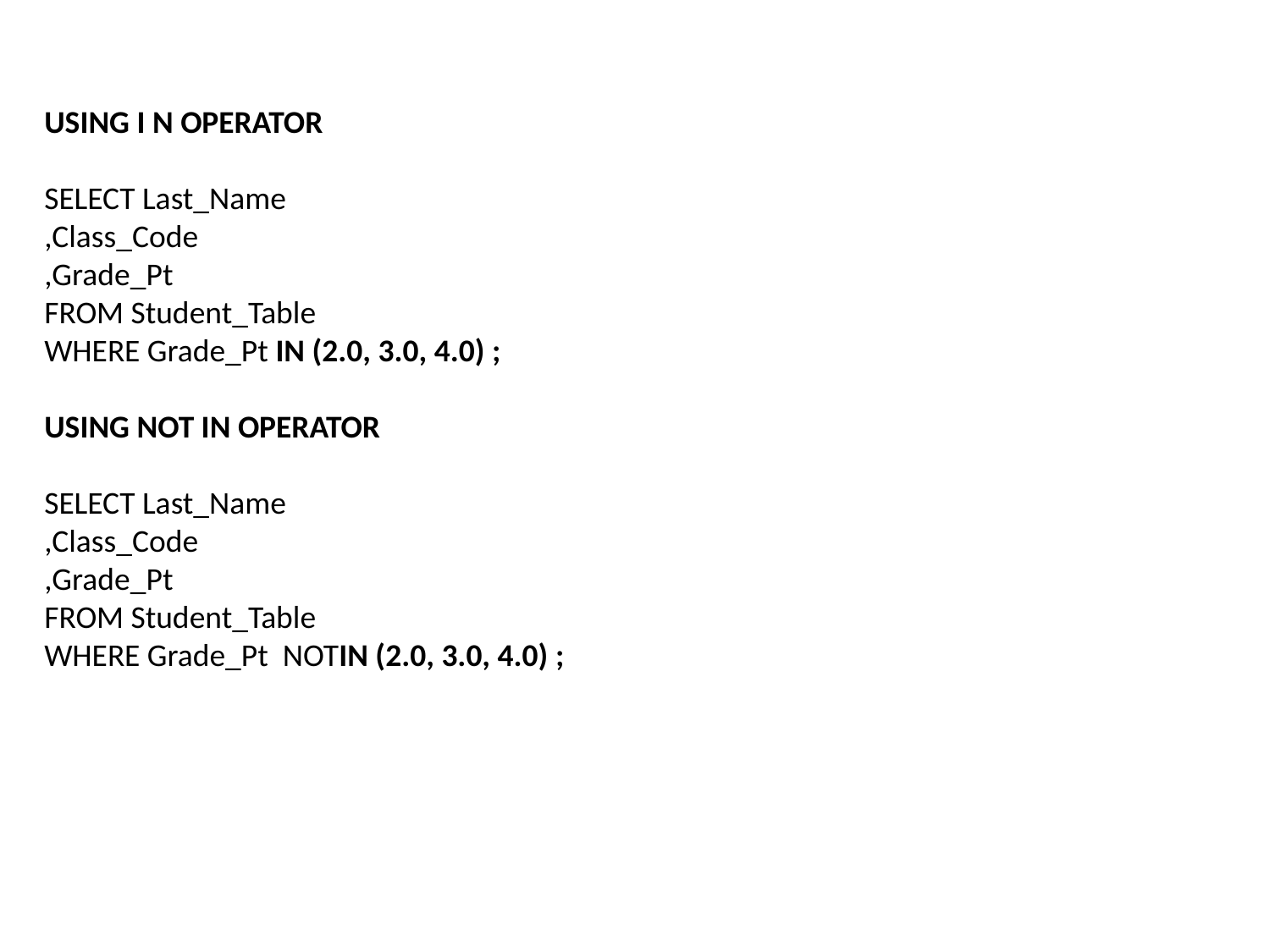

USING I N OPERATOR

SELECT Last_Name
,Class_Code
,Grade_Pt
FROM Student_Table
WHERE Grade_Pt IN (2.0, 3.0, 4.0) ;

USING NOT IN OPERATOR

SELECT Last_Name
,Class_Code
,Grade_Pt
FROM Student_Table
WHERE Grade_Pt  NOTIN (2.0, 3.0, 4.0) ;